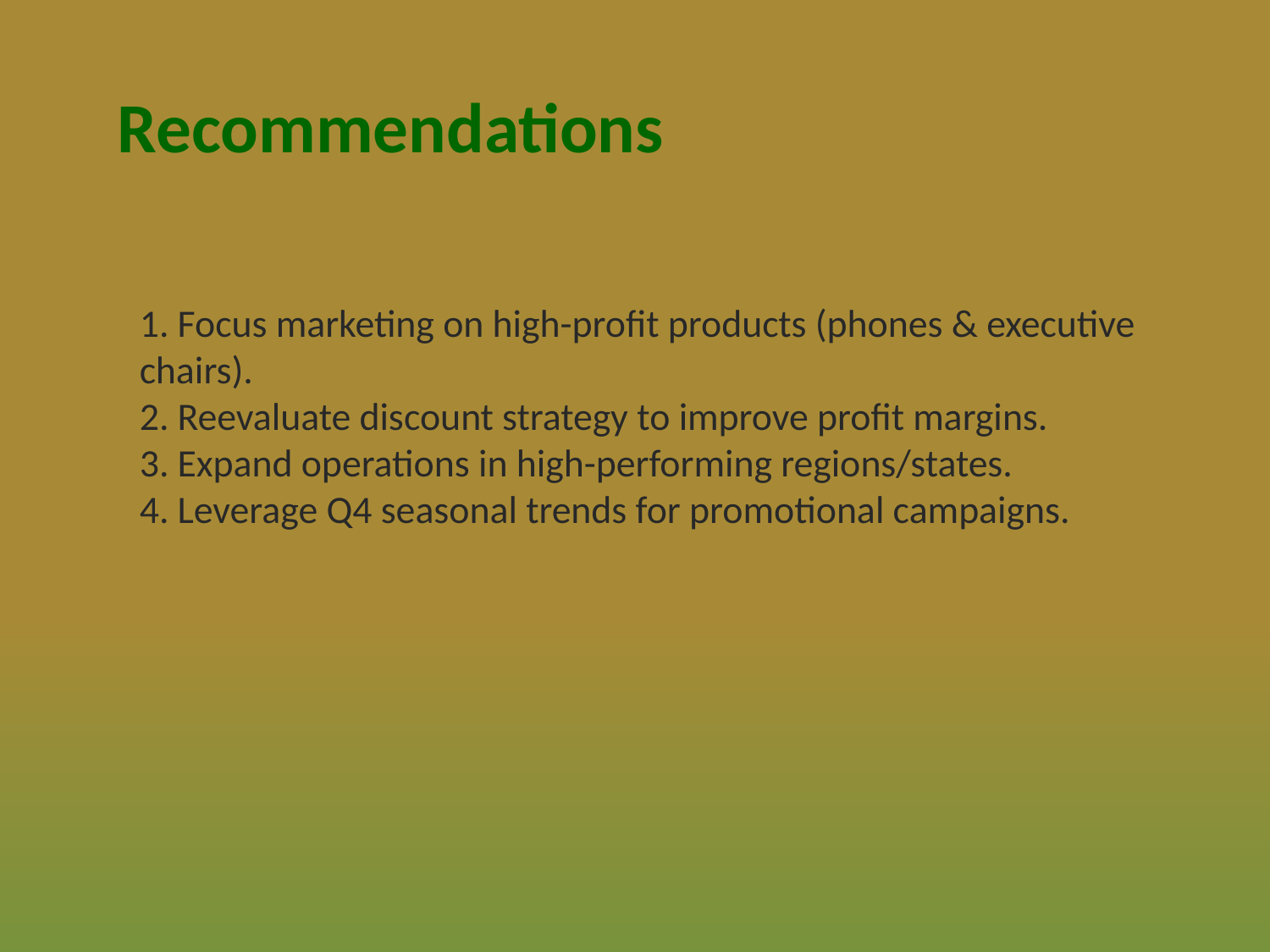

Recommendations

1. Focus marketing on high-profit products (phones & executive chairs).
2. Reevaluate discount strategy to improve profit margins.
3. Expand operations in high-performing regions/states.
4. Leverage Q4 seasonal trends for promotional campaigns.